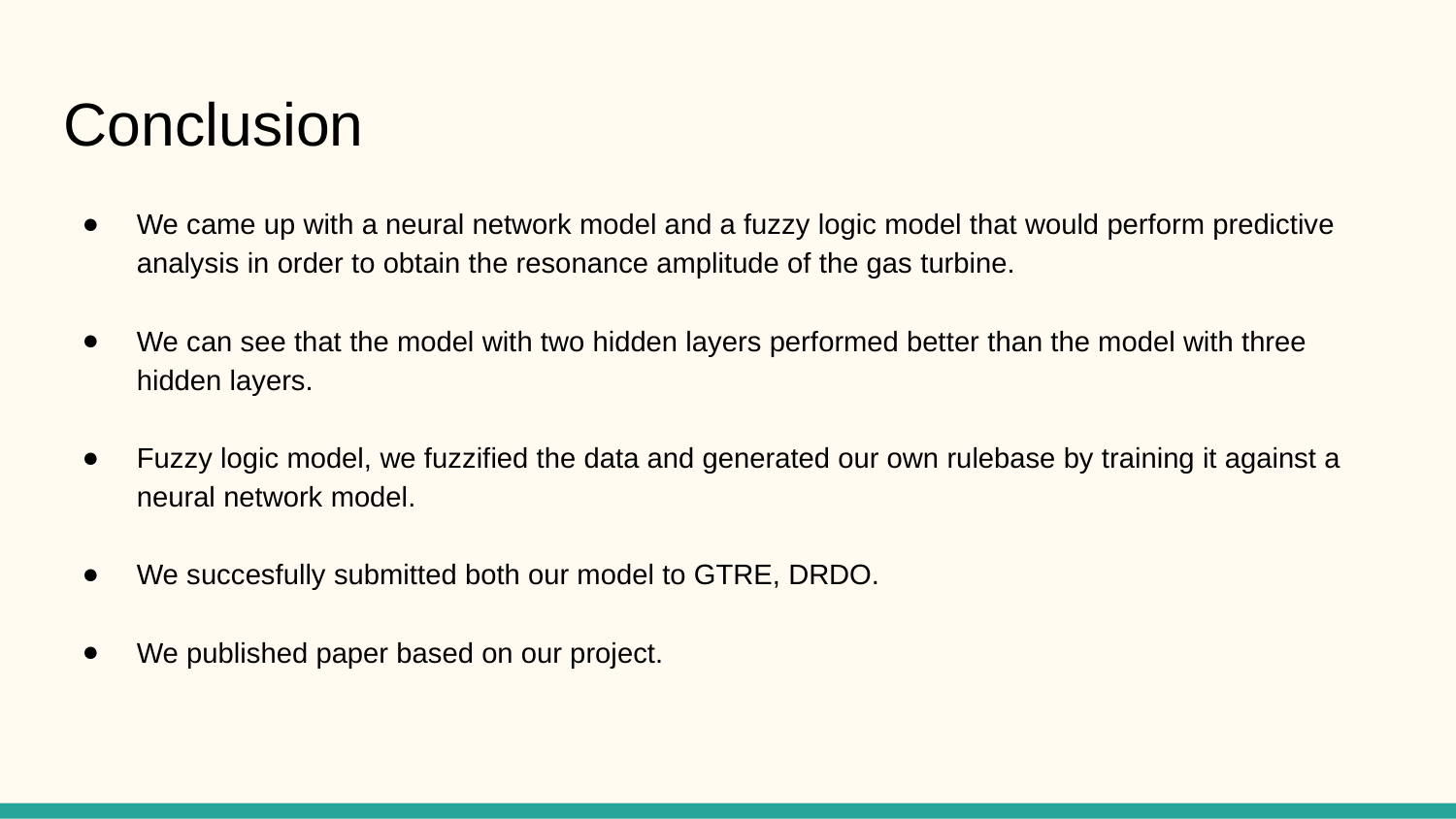

Conclusion
We came up with a neural network model and a fuzzy logic model that would perform predictive analysis in order to obtain the resonance amplitude of the gas turbine.

We can see that the model with two hidden layers performed better than the model with three hidden layers.

Fuzzy logic model, we fuzzified the data and generated our own rulebase by training it against a neural network model.

We succesfully submitted both our model to GTRE, DRDO.

We published paper based on our project.